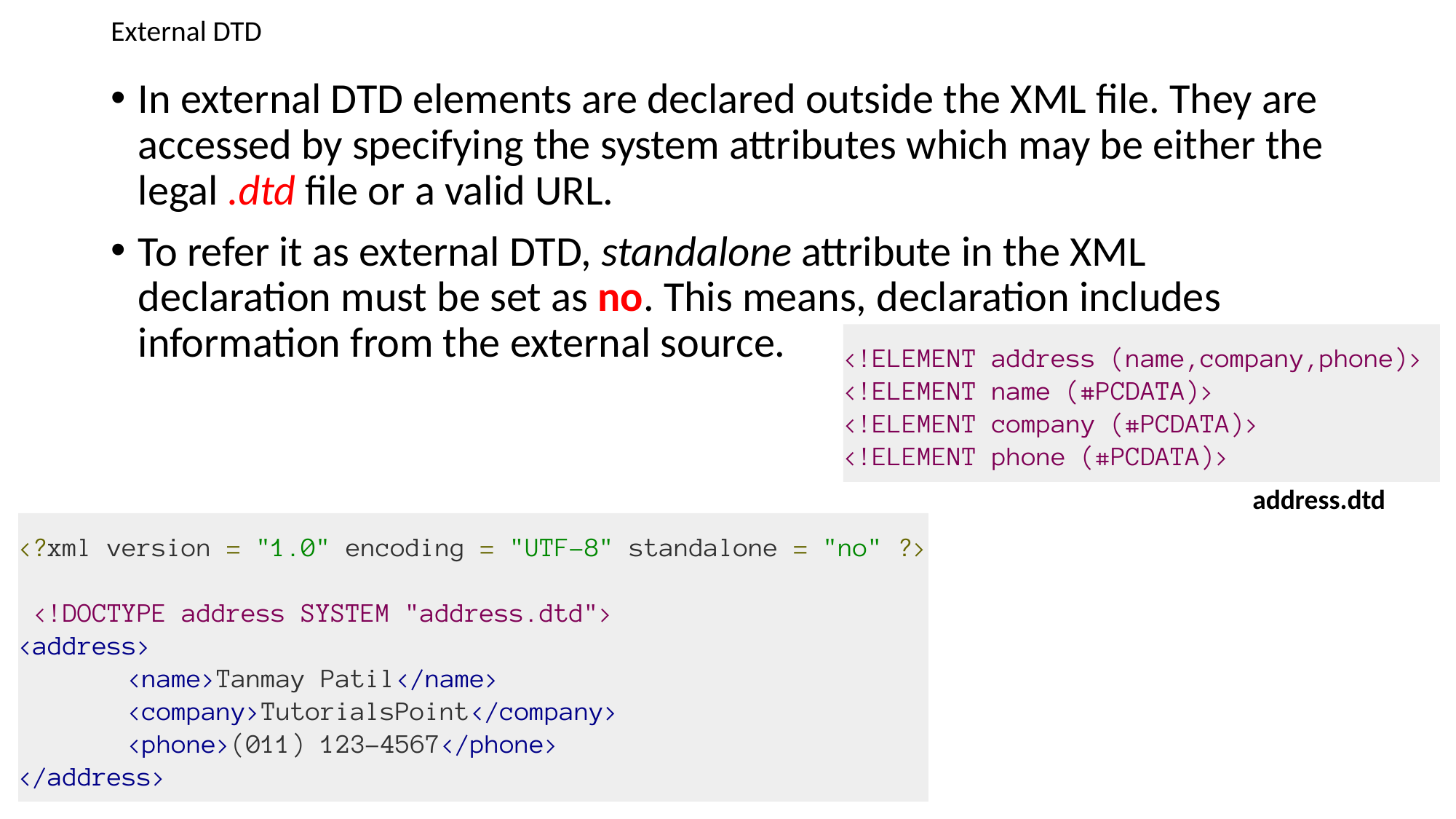

# External DTD
In external DTD elements are declared outside the XML file. They are accessed by specifying the system attributes which may be either the legal .dtd file or a valid URL.
To refer it as external DTD, standalone attribute in the XML declaration must be set as no. This means, declaration includes information from the external source.

<!ELEMENT address (name,company,phone)>
<!ELEMENT name (#PCDATA)>
<!ELEMENT company (#PCDATA)>
<!ELEMENT phone (#PCDATA)>
address.dtd
<?xml version = "1.0" encoding = "UTF-8" standalone = "no" ?>

 <!DOCTYPE address SYSTEM "address.dtd">
<address>
	<name>Tanmay Patil</name>
	<company>TutorialsPoint</company>
	<phone>(011) 123-4567</phone>
</address>